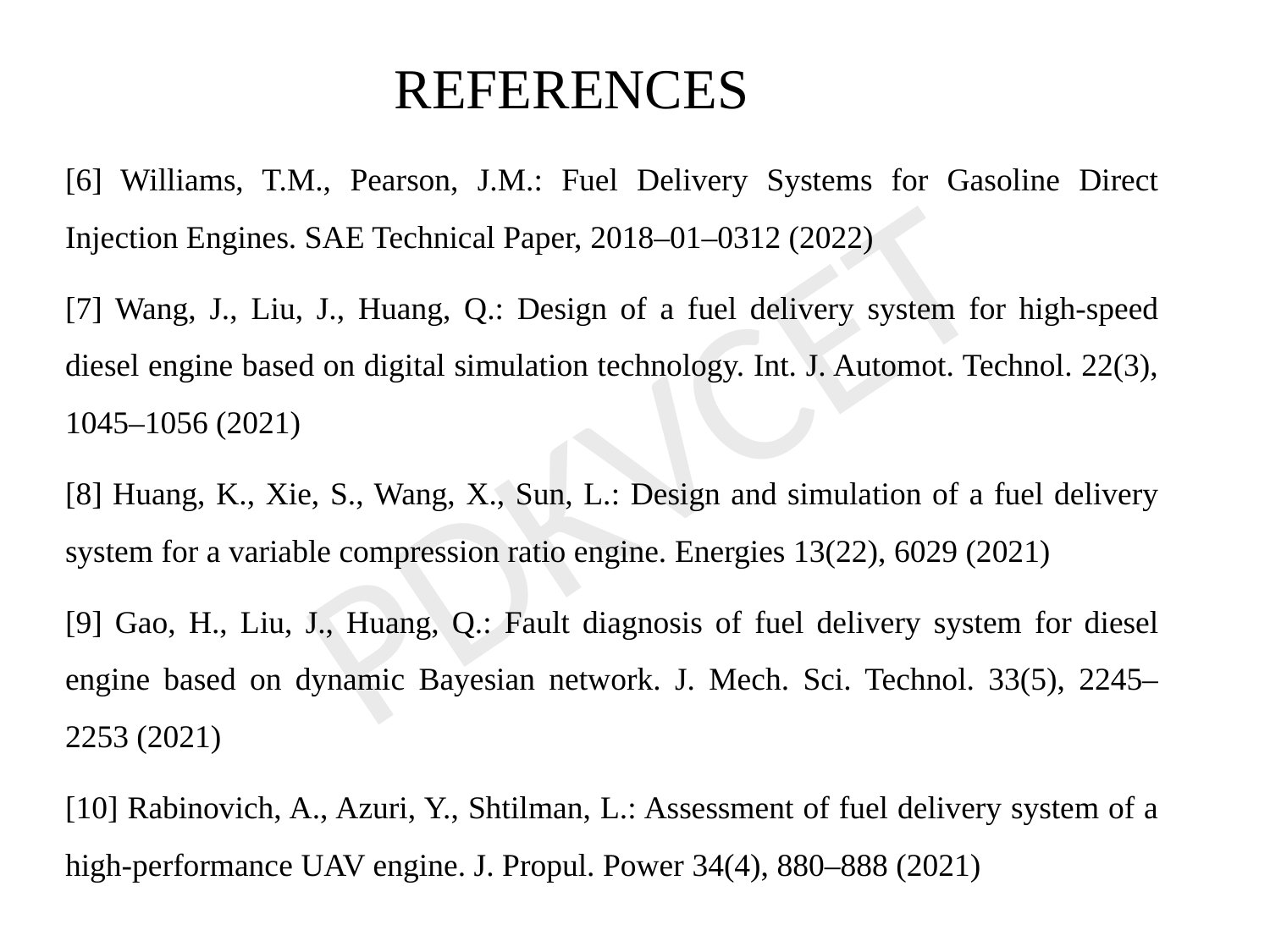

REFERENCES
[6] Williams, T.M., Pearson, J.M.: Fuel Delivery Systems for Gasoline Direct Injection Engines. SAE Technical Paper, 2018–01–0312 (2022)
[7] Wang, J., Liu, J., Huang, Q.: Design of a fuel delivery system for high-speed diesel engine based on digital simulation technology. Int. J. Automot. Technol. 22(3), 1045–1056 (2021)
[8] Huang, K., Xie, S., Wang, X., Sun, L.: Design and simulation of a fuel delivery system for a variable compression ratio engine. Energies 13(22), 6029 (2021)
[9] Gao, H., Liu, J., Huang, Q.: Fault diagnosis of fuel delivery system for diesel engine based on dynamic Bayesian network. J. Mech. Sci. Technol. 33(5), 2245–2253 (2021)
[10] Rabinovich, A., Azuri, Y., Shtilman, L.: Assessment of fuel delivery system of a high-performance UAV engine. J. Propul. Power 34(4), 880–888 (2021)
PDKVCET